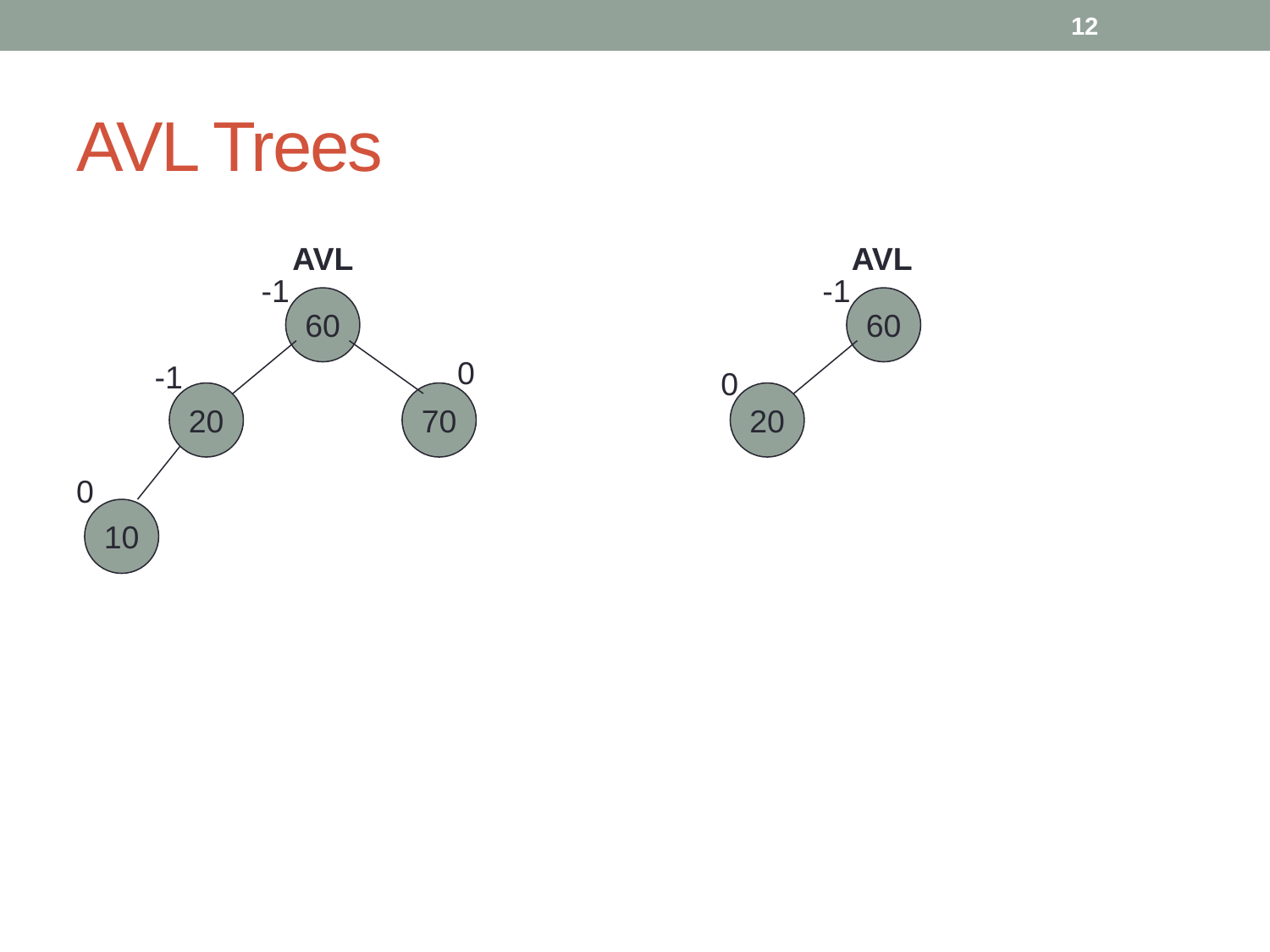

12
# AVL Trees
AVL
AVL
-1
-1
60

20
70

10
60

20
0
-1
0
0